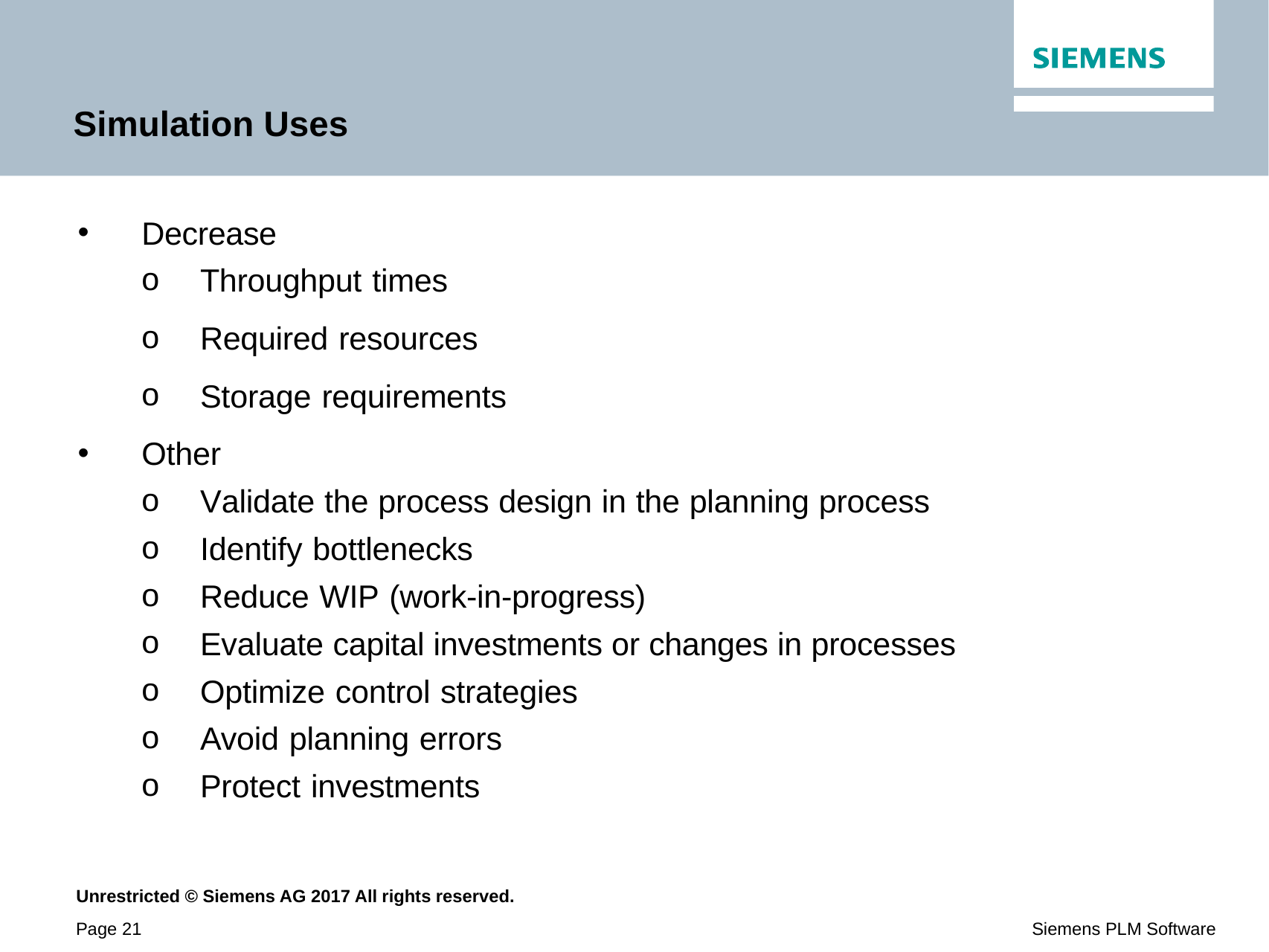

# Simulation Uses
Decrease
Throughput times
Required resources
Storage requirements
Other
Validate the process design in the planning process
Identify bottlenecks
Reduce WIP (work-in-progress)
Evaluate capital investments or changes in processes
Optimize control strategies
Avoid planning errors
Protect investments